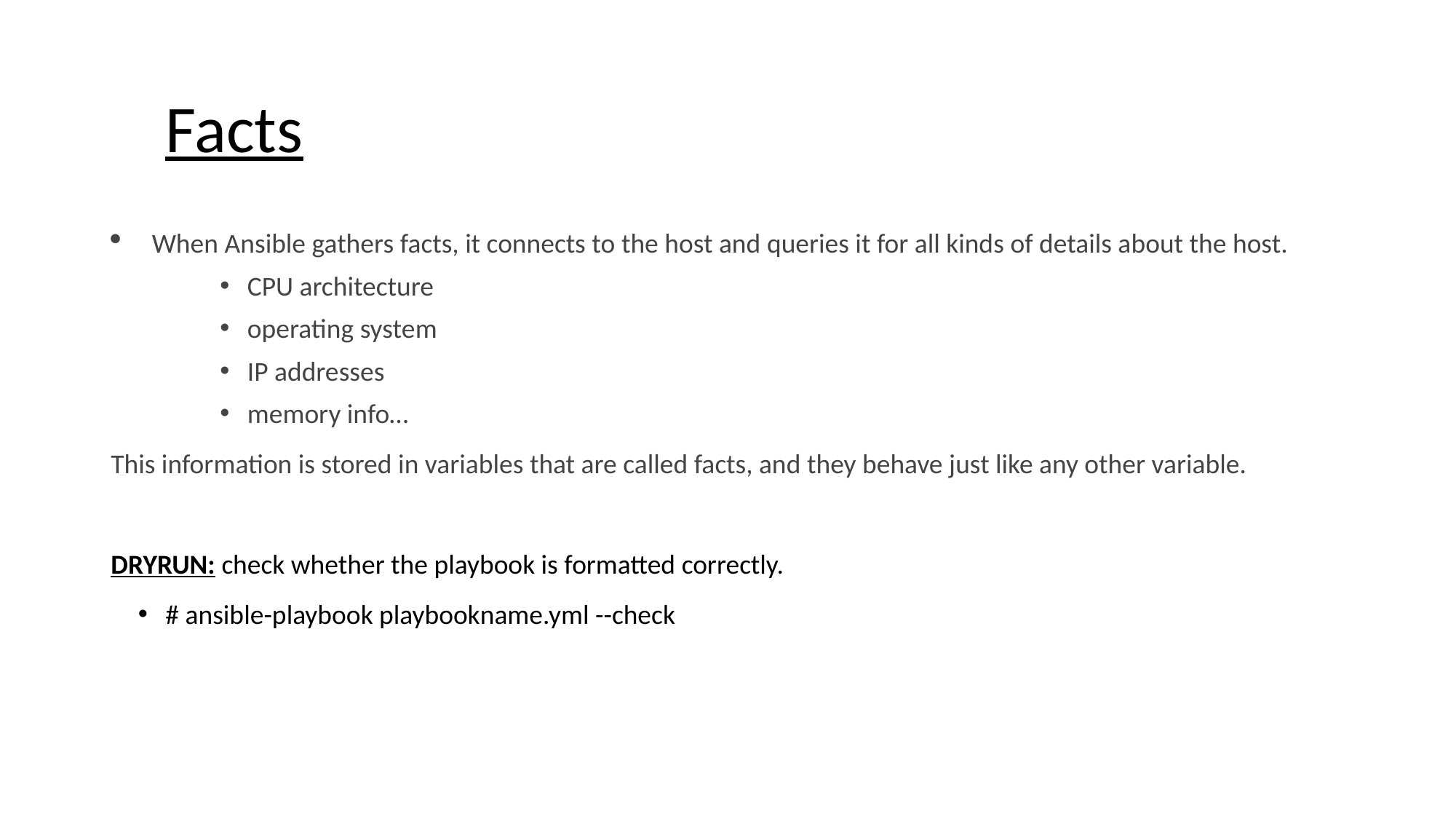

# Facts
When Ansible gathers facts, it connects to the host and queries it for all kinds of details about the host.
CPU architecture
operating system
IP addresses
memory info…
This information is stored in variables that are called facts, and they behave just like any other variable.

DRYRUN: check whether the playbook is formatted correctly.
# ansible-playbook playbookname.yml --check